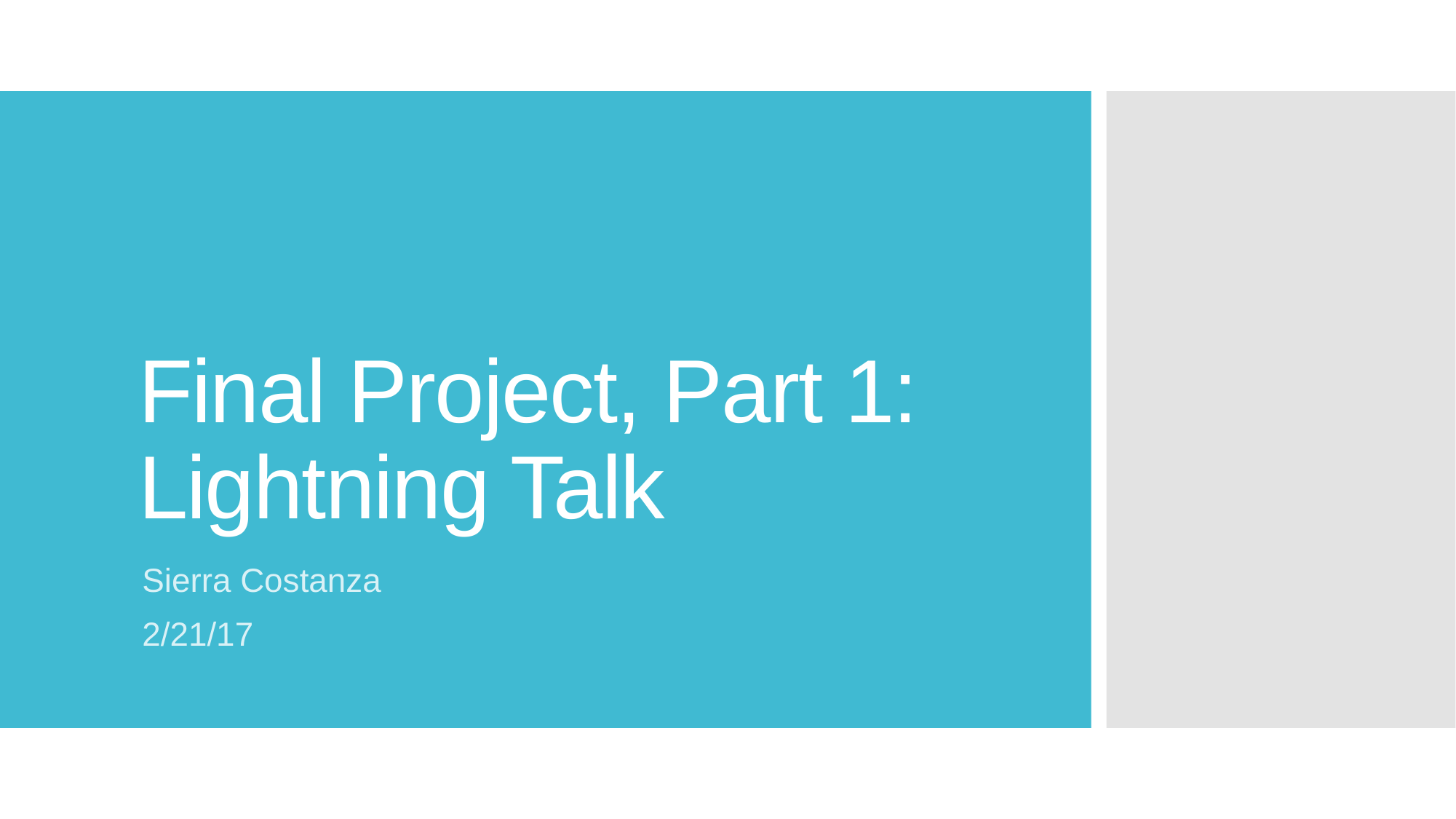

# Final Project, Part 1: Lightning Talk
Sierra Costanza
2/21/17